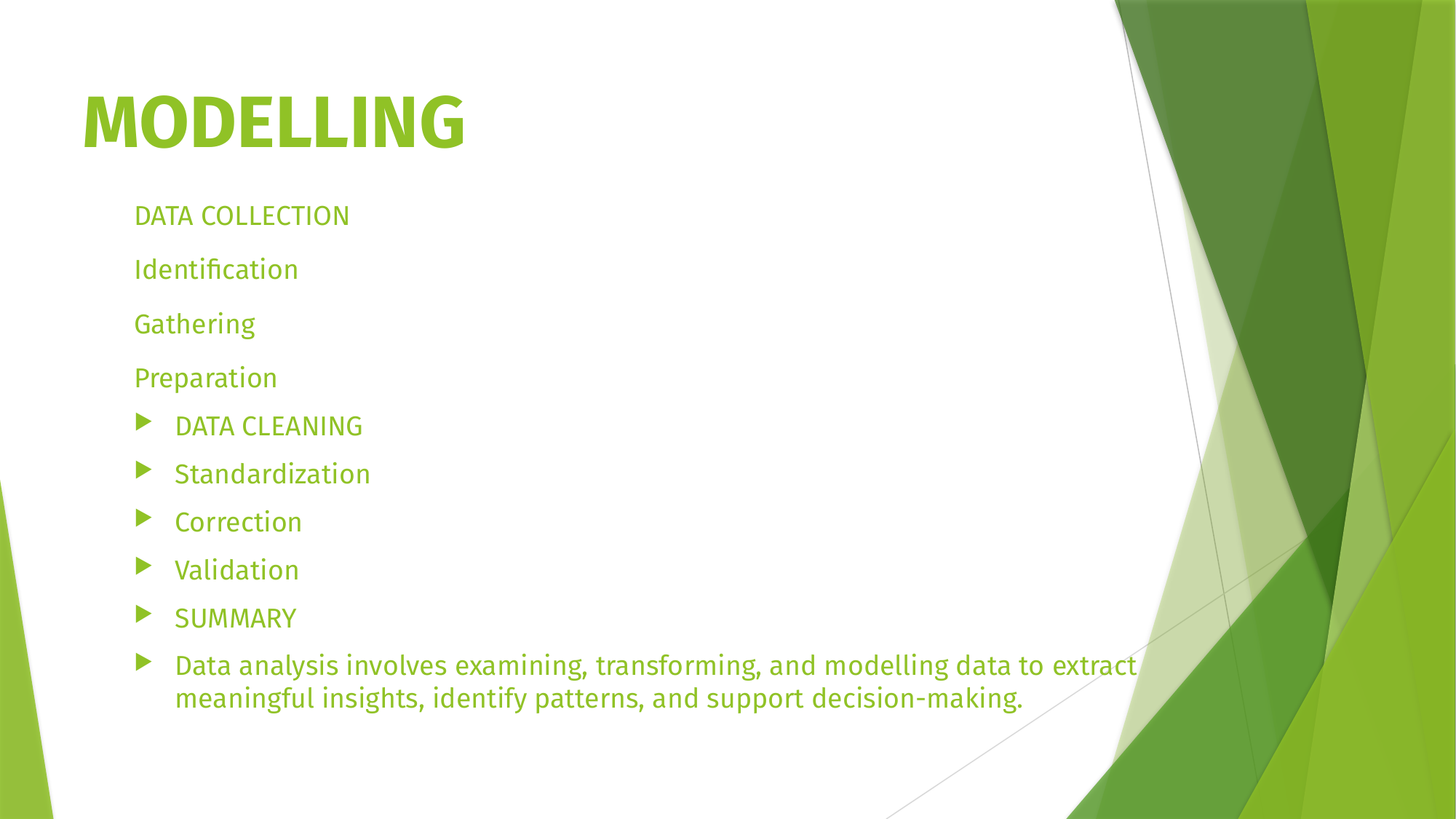

# MODELLING
DATA COLLECTION
Identification
Gathering
Preparation
DATA CLEANING
Standardization
Correction
Validation
SUMMARY
Data analysis involves examining, transforming, and modelling data to extract meaningful insights, identify patterns, and support decision-making.